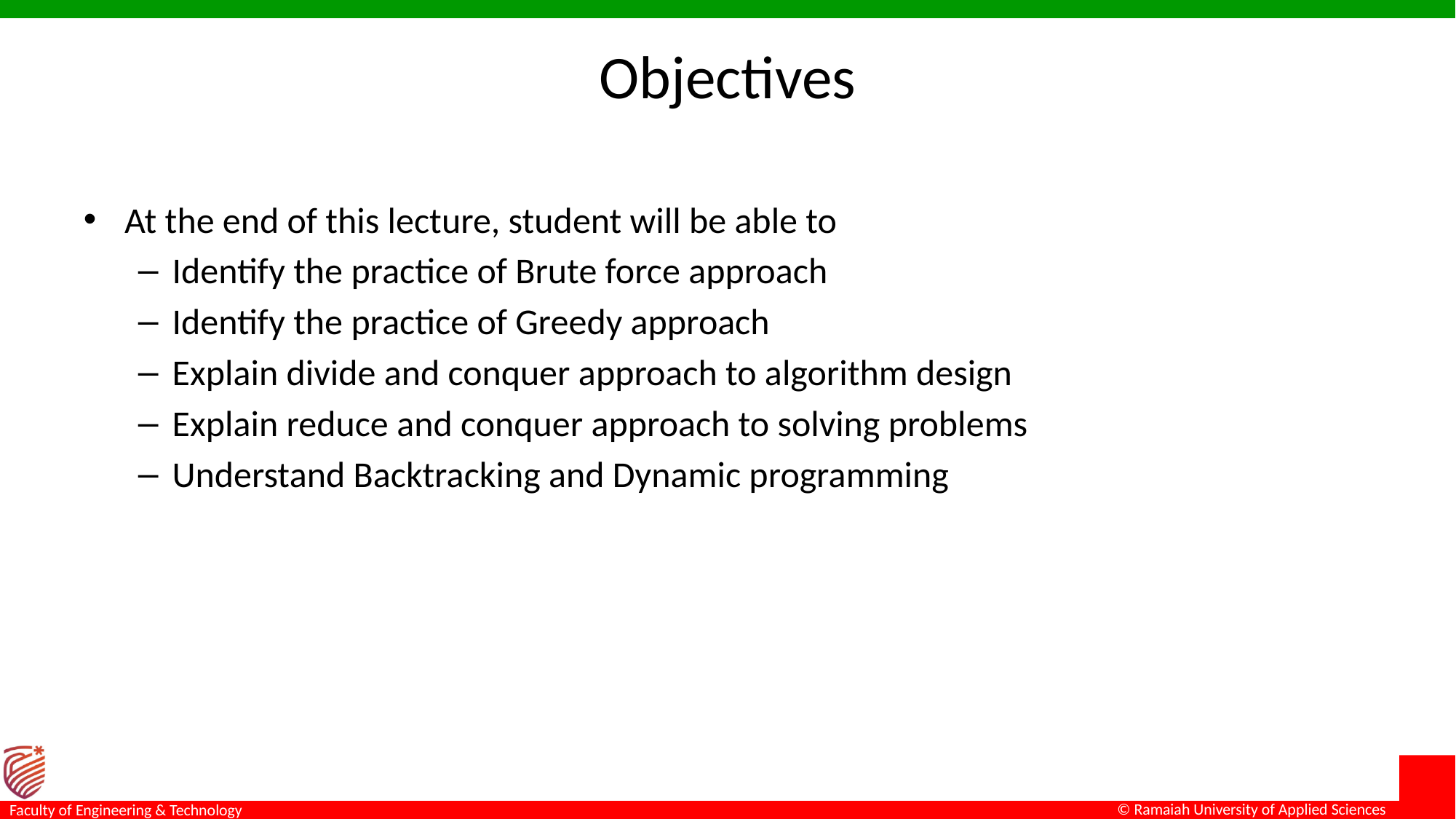

# Objectives
At the end of this lecture, student will be able to
Identify the practice of Brute force approach
Identify the practice of Greedy approach
Explain divide and conquer approach to algorithm design
Explain reduce and conquer approach to solving problems
Understand Backtracking and Dynamic programming